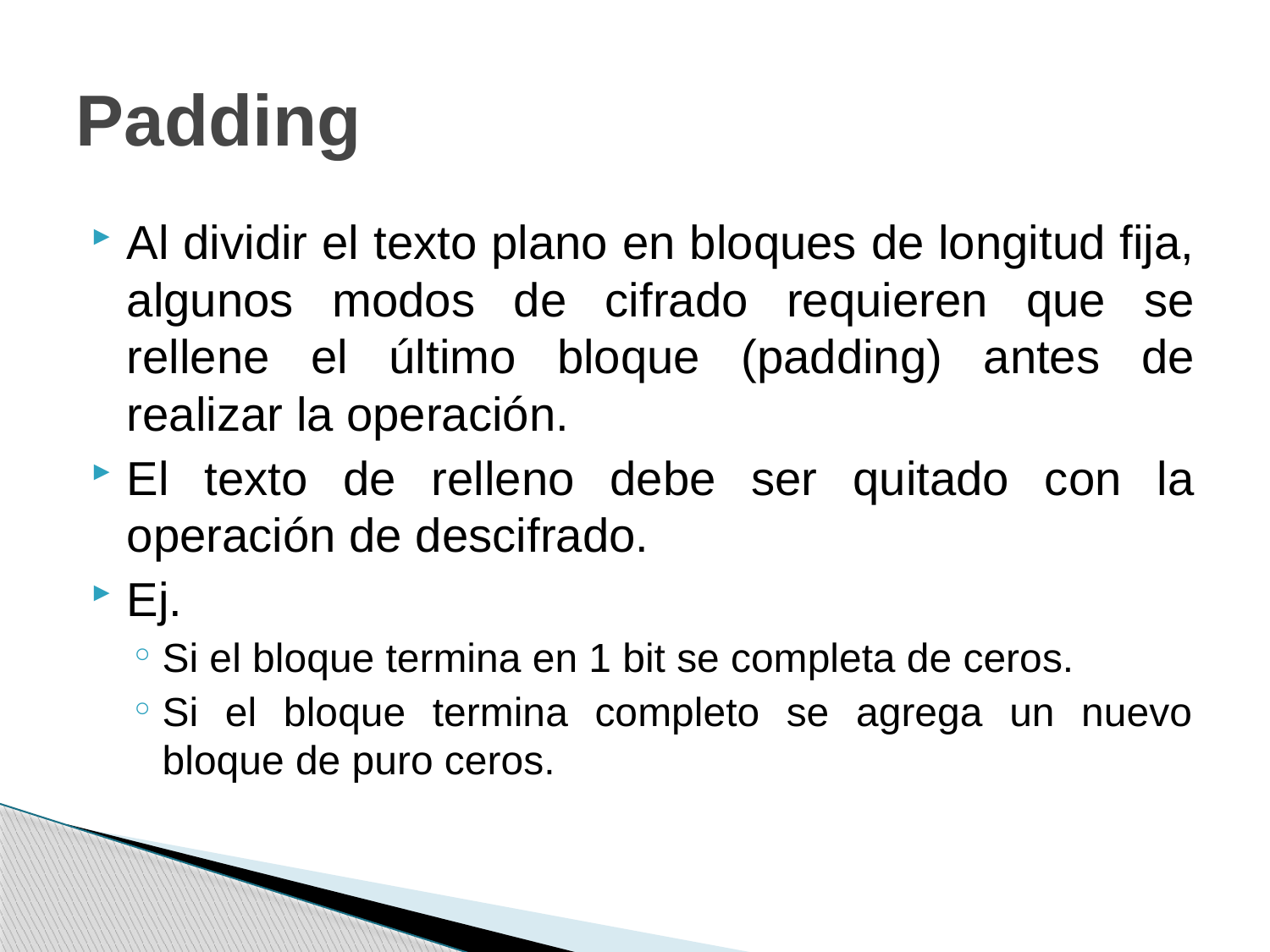

# Padding
Al dividir el texto plano en bloques de longitud fija, algunos modos de cifrado requieren que se rellene el último bloque (padding) antes de realizar la operación.
El texto de relleno debe ser quitado con la operación de descifrado.
Ej.
Si el bloque termina en 1 bit se completa de ceros.
Si el bloque termina completo se agrega un nuevo bloque de puro ceros.